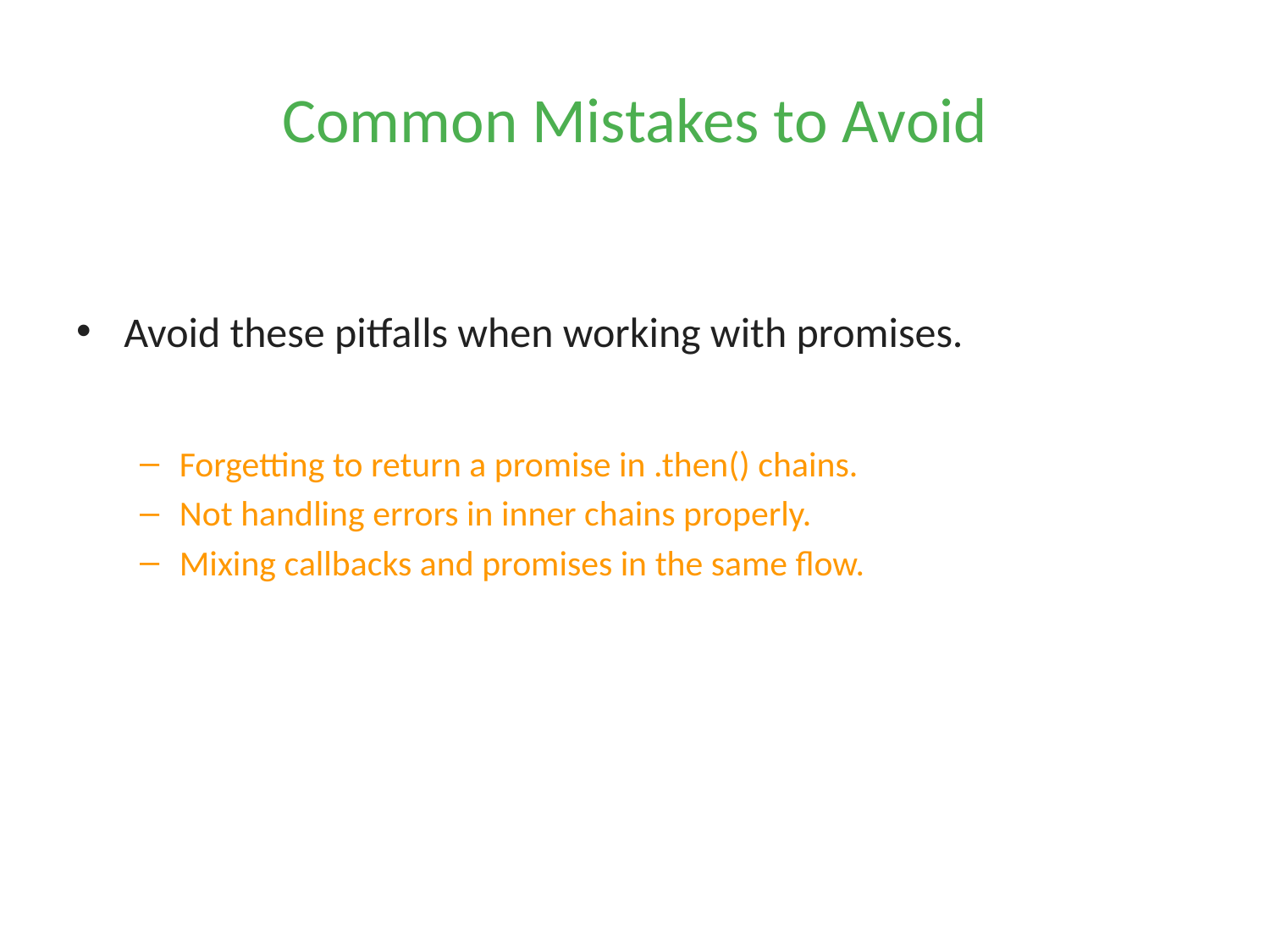

# Common Mistakes to Avoid

Avoid these pitfalls when working with promises.

Forgetting to return a promise in .then() chains.
Not handling errors in inner chains properly.
Mixing callbacks and promises in the same flow.